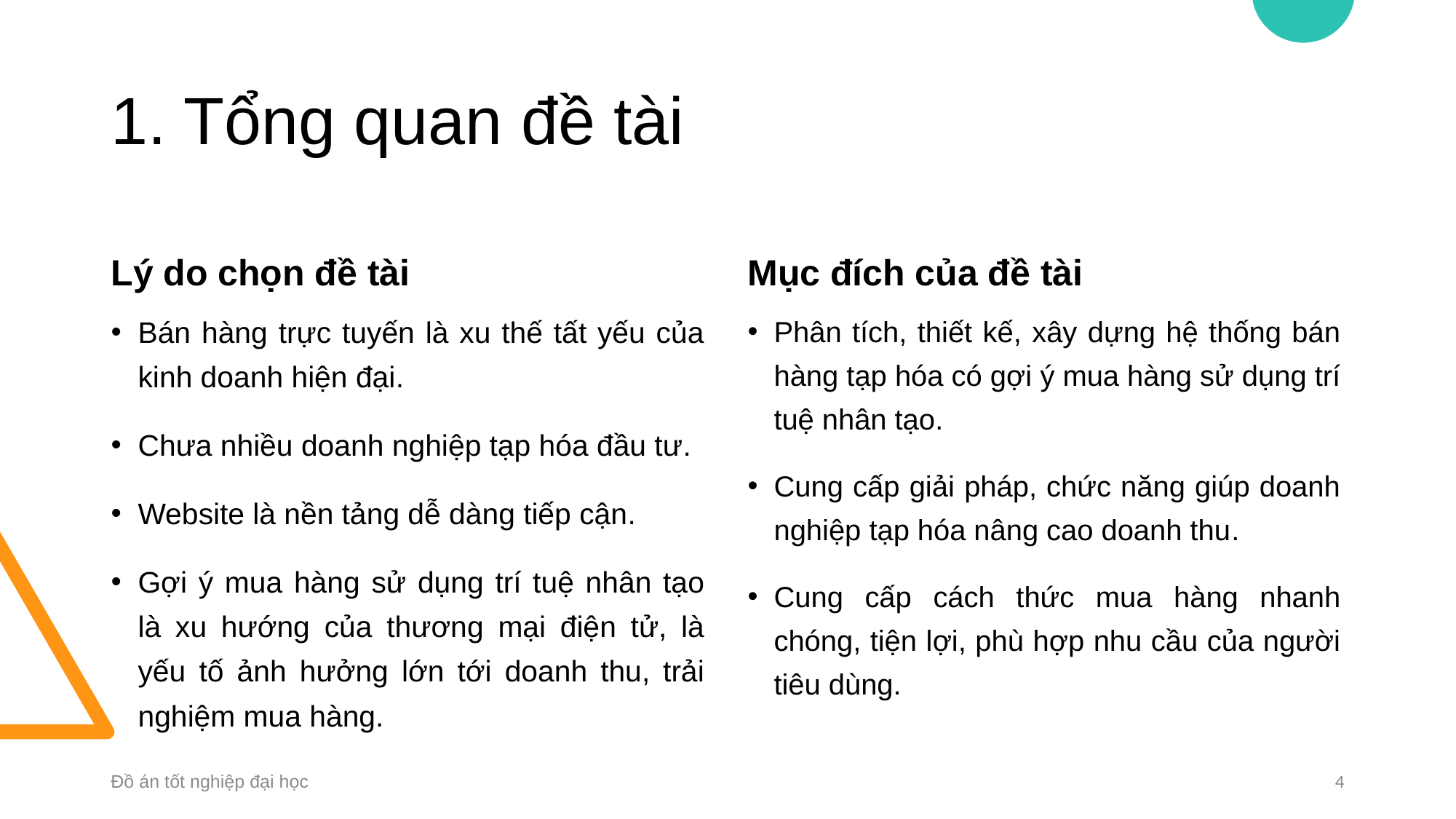

# 1. Tổng quan đề tài
Lý do chọn đề tài
Mục đích của đề tài
Bán hàng trực tuyến là xu thế tất yếu của kinh doanh hiện đại.
Chưa nhiều doanh nghiệp tạp hóa đầu tư.
Website là nền tảng dễ dàng tiếp cận.
Gợi ý mua hàng sử dụng trí tuệ nhân tạo là xu hướng của thương mại điện tử, là yếu tố ảnh hưởng lớn tới doanh thu, trải nghiệm mua hàng.
Phân tích, thiết kế, xây dựng hệ thống bán hàng tạp hóa có gợi ý mua hàng sử dụng trí tuệ nhân tạo.
Cung cấp giải pháp, chức năng giúp doanh nghiệp tạp hóa nâng cao doanh thu.
Cung cấp cách thức mua hàng nhanh chóng, tiện lợi, phù hợp nhu cầu của người tiêu dùng.
Đồ án tốt nghiệp đại học
4